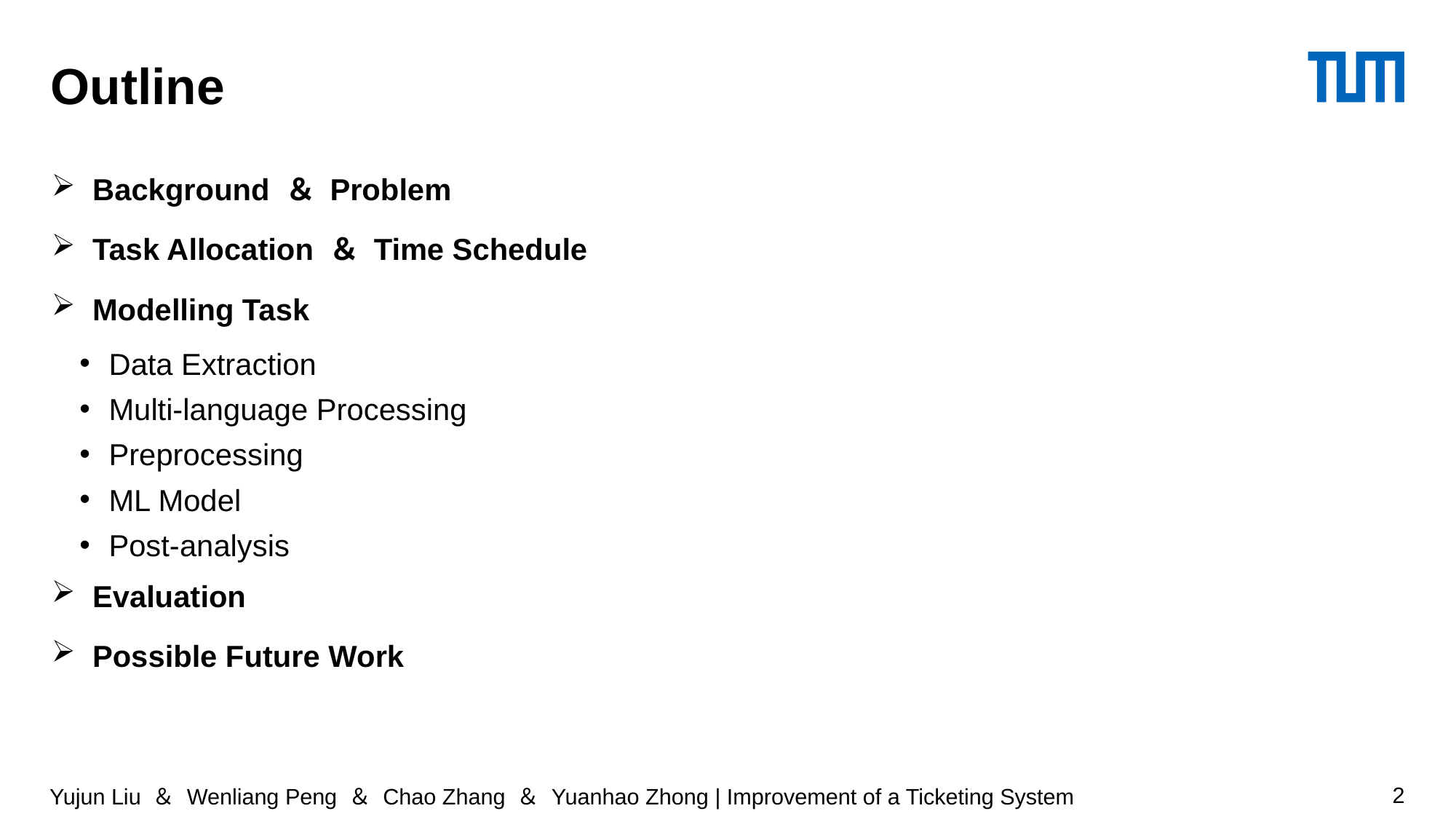

# Outline
Background ＆ Problem
Task Allocation ＆ Time Schedule
Modelling Task
Data Extraction
Multi-language Processing
Preprocessing
ML Model
Post-analysis
Evaluation
Possible Future Work
Yujun Liu ＆ Wenliang Peng ＆ Chao Zhang ＆ Yuanhao Zhong | Improvement of a Ticketing System
2